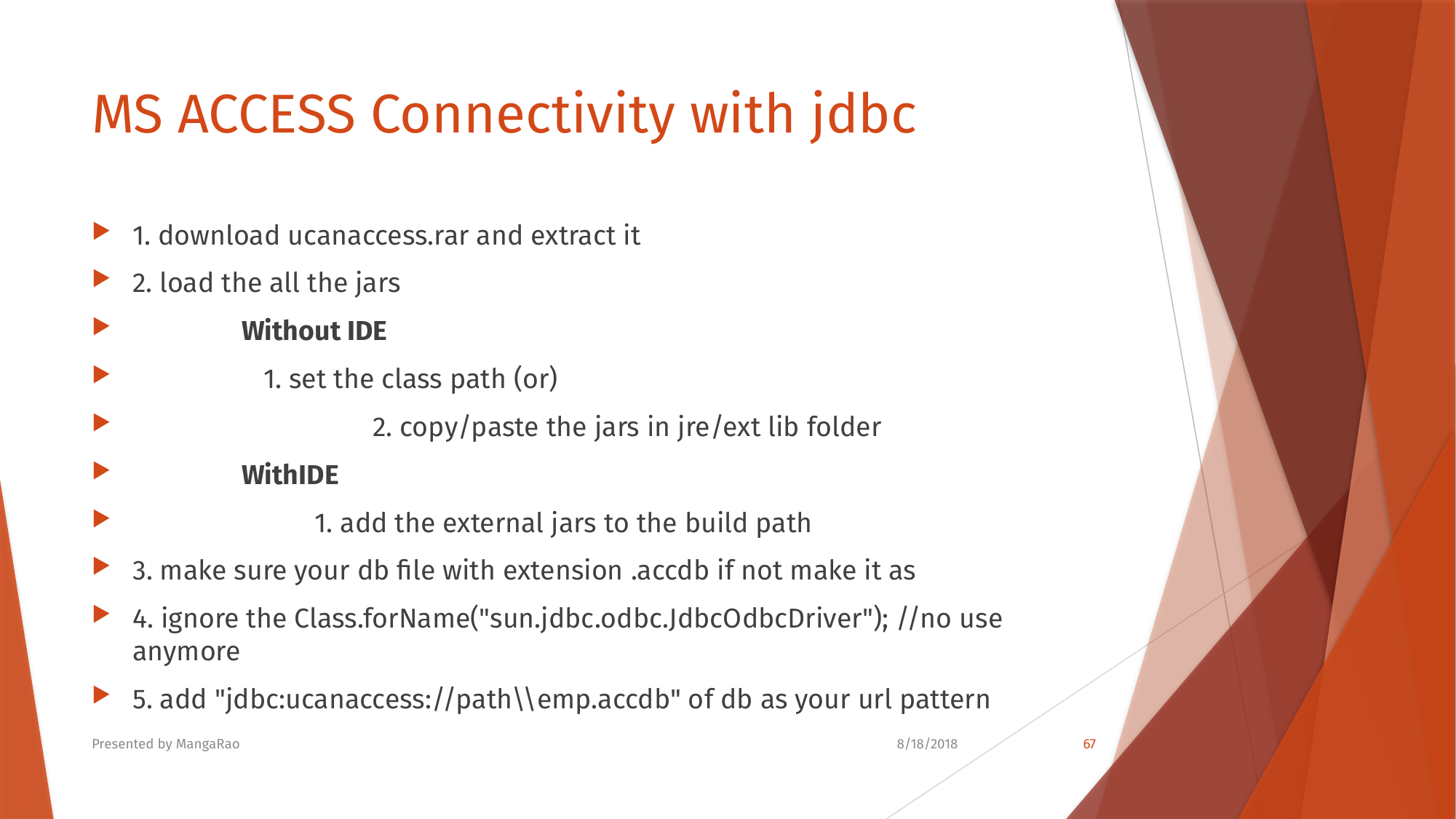

# MS ACCESS Connectivity with jdbc
1. download ucanaccess.rar and extract it
2. load the all the jars
	Without IDE
   	   1. set the class path (or)
	   	   2. copy/paste the jars in jre/ext lib folder
	WithIDE
	          1. add the external jars to the build path
3. make sure your db file with extension .accdb if not make it as
4. ignore the Class.forName("sun.jdbc.odbc.JdbcOdbcDriver"); //no use anymore
5. add "jdbc:ucanaccess://path\\emp.accdb" of db as your url pattern
Presented by MangaRao
8/18/2018
67